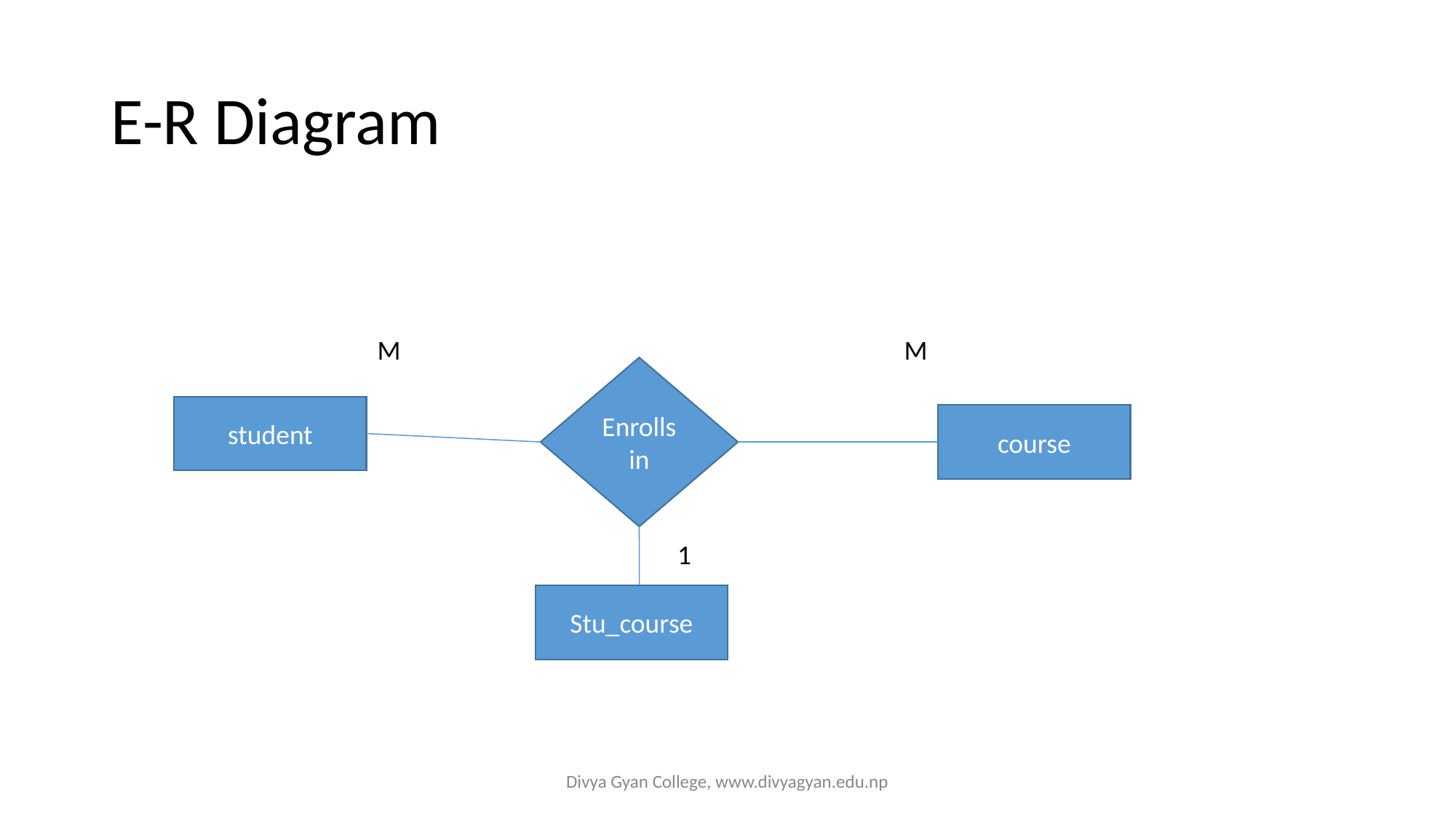

# E-R Diagram
M
M
Enrolls in
student
course
1
Stu_course
Divya Gyan College, www.divyagyan.edu.np